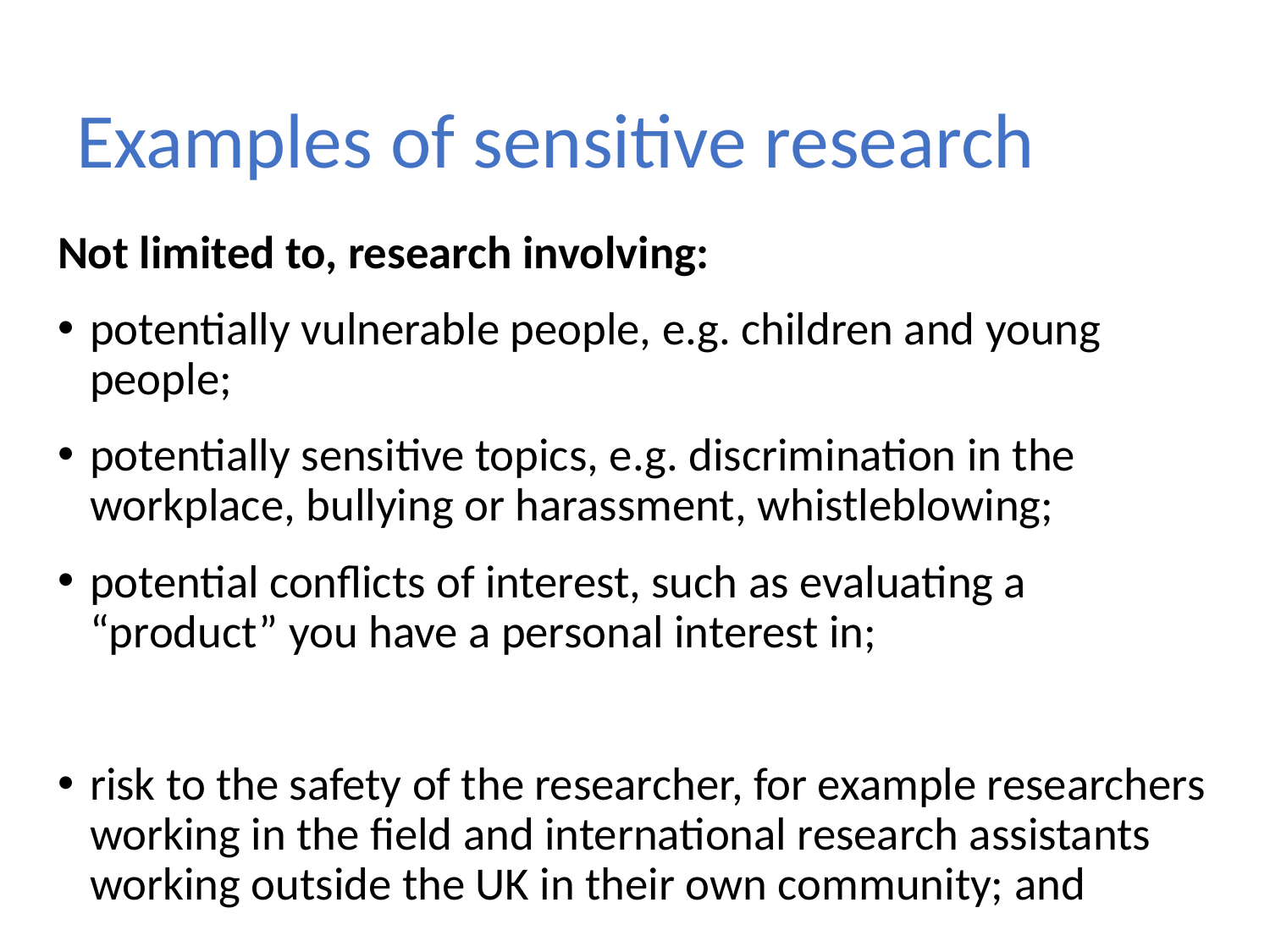

# Examples of sensitive research
Not limited to, research involving:
potentially vulnerable people, e.g. children and young people;
potentially sensitive topics, e.g. discrimination in the workplace, bullying or harassment, whistleblowing;
potential conflicts of interest, such as evaluating a “product” you have a personal interest in;

risk to the safety of the researcher, for example researchers working in the field and international research assistants working outside the UK in their own community; and